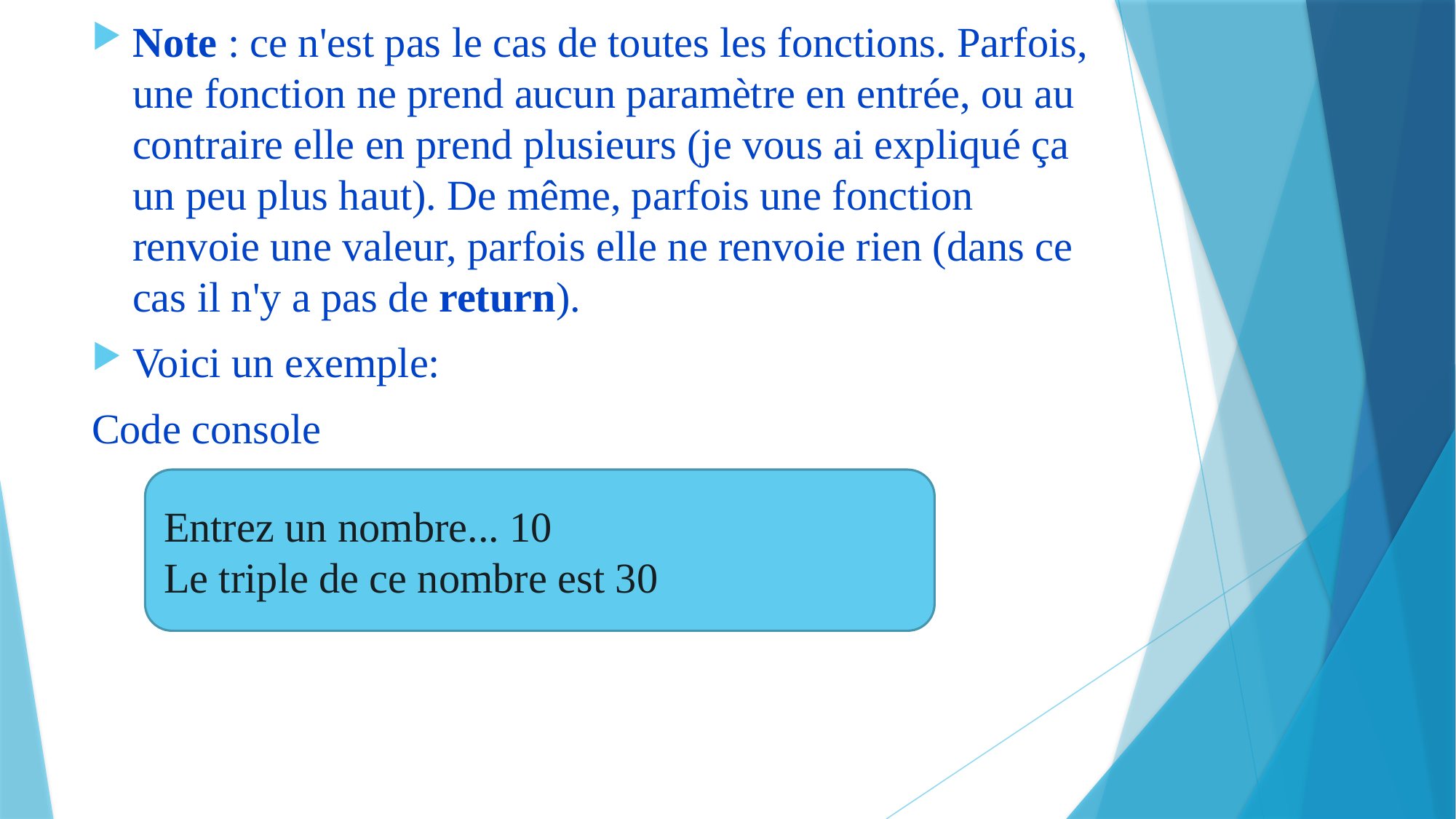

Note : ce n'est pas le cas de toutes les fonctions. Parfois, une fonction ne prend aucun paramètre en entrée, ou au contraire elle en prend plusieurs (je vous ai expliqué ça un peu plus haut). De même, parfois une fonction renvoie une valeur, parfois elle ne renvoie rien (dans ce cas il n'y a pas de return).
Voici un exemple:
Code console

Entrez un nombre... 10
Le triple de ce nombre est 30